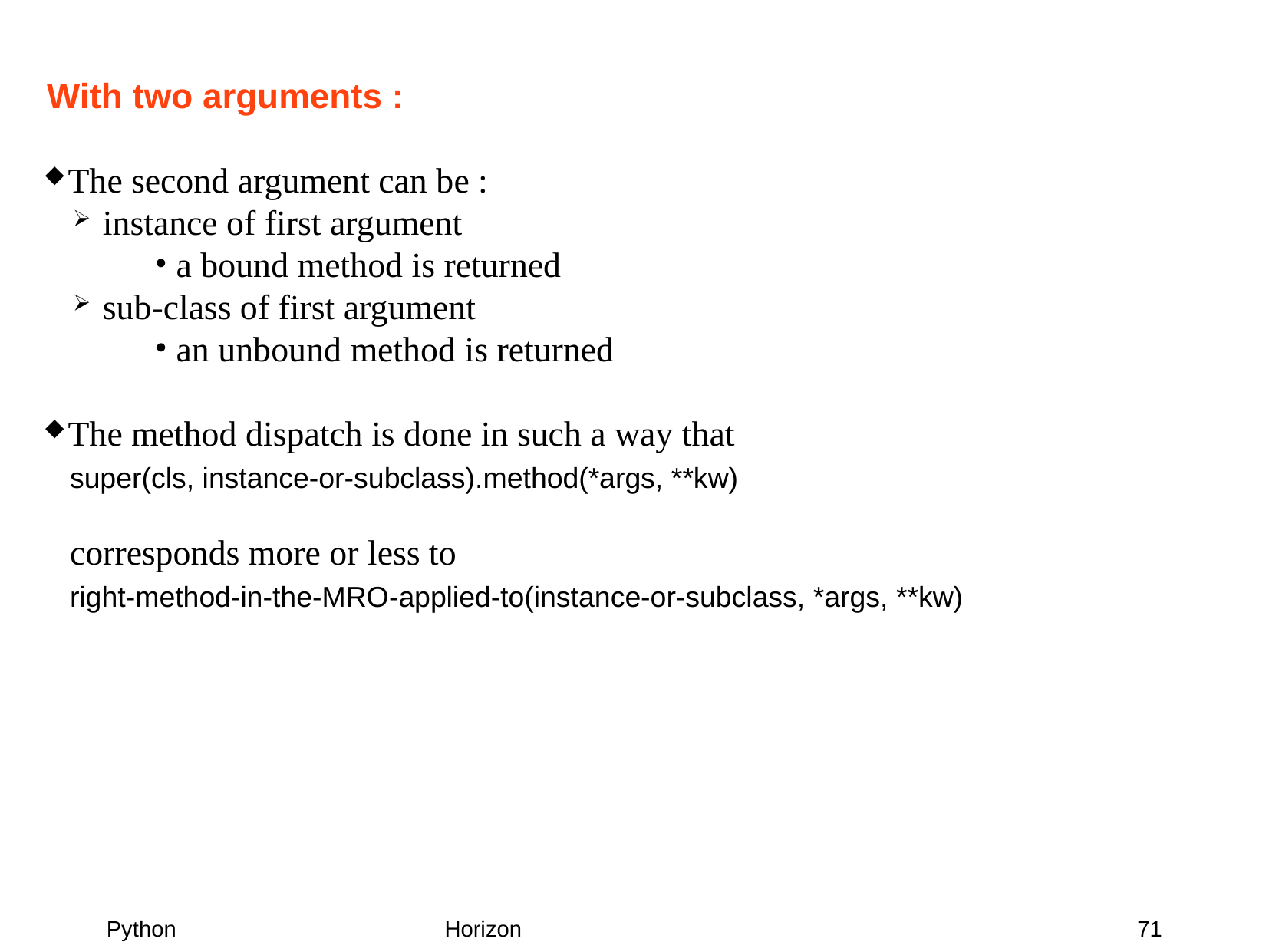

With two arguments :

The second argument can be :
instance of first argument
a bound method is returned
sub-class of first argument
an unbound method is returned

The method dispatch is done in such a way that
	super(cls, instance-or-subclass).method(*args, **kw)

	corresponds more or less to
	right-method-in-the-MRO-applied-to(instance-or-subclass, *args, **kw)
Python
Horizon
71